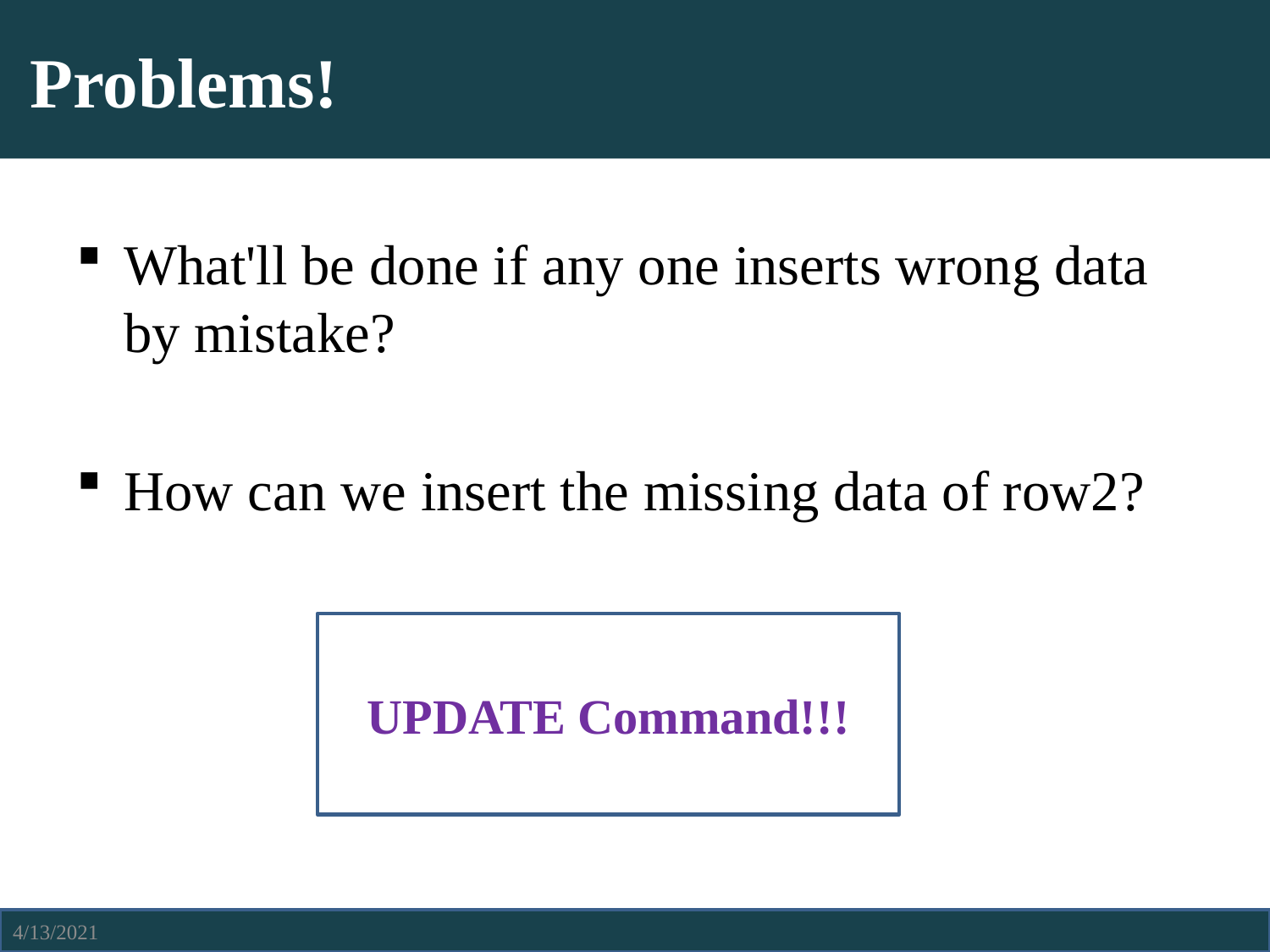

# Problems!
What'll be done if any one inserts wrong data by mistake?

How can we insert the missing data of row2?

UPDATE Command!!!
4/13/2021